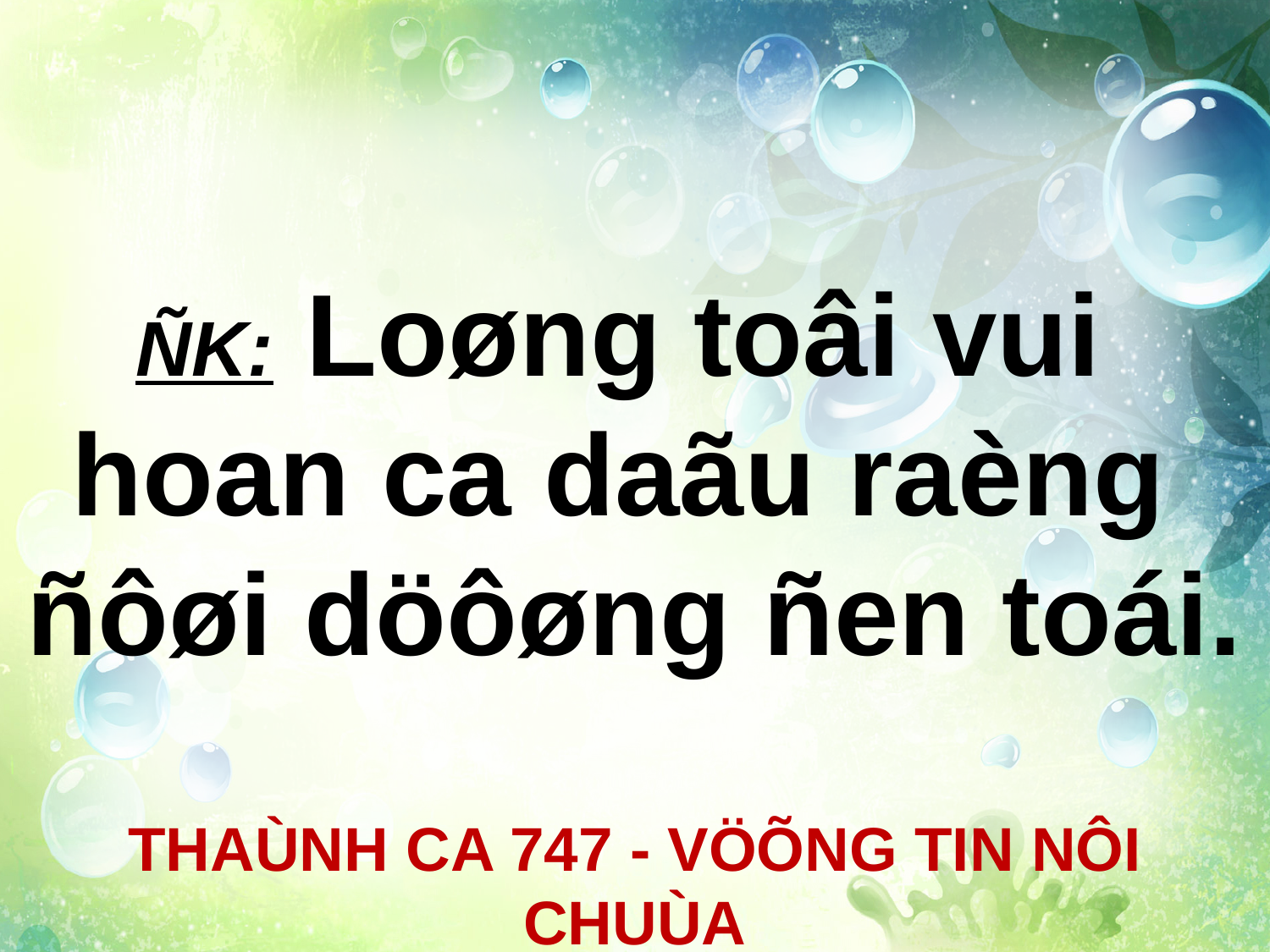

ÑK: Loøng toâi vui
hoan ca daãu raèng
ñôøi döôøng ñen toái.
THAÙNH CA 747 - VÖÕNG TIN NÔI CHUÙA